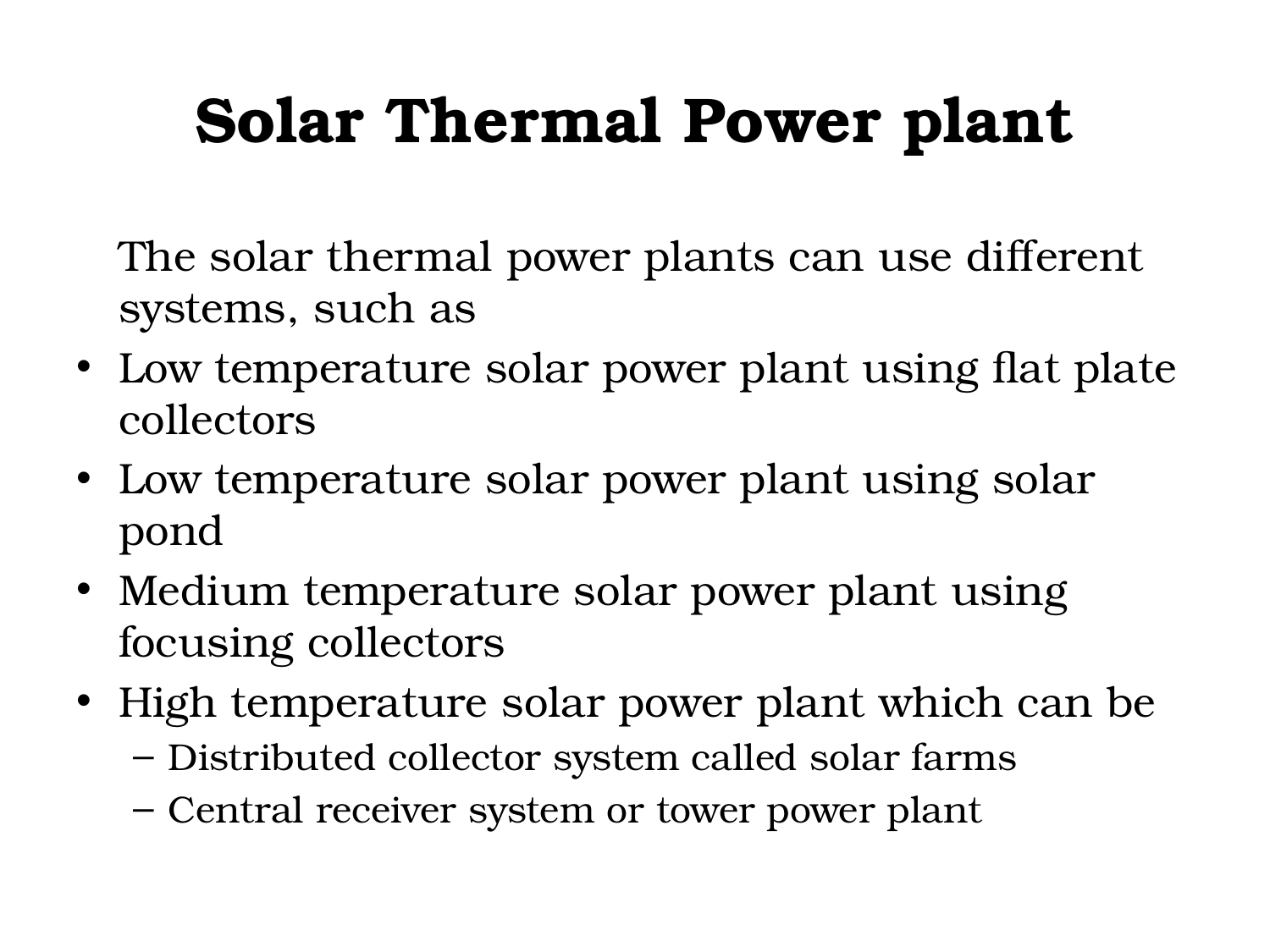

# Solar Thermal Power plant
	The solar thermal power plants can use different systems, such as
Low temperature solar power plant using flat plate collectors
Low temperature solar power plant using solar pond
Medium temperature solar power plant using focusing collectors
High temperature solar power plant which can be
Distributed collector system called solar farms
Central receiver system or tower power plant